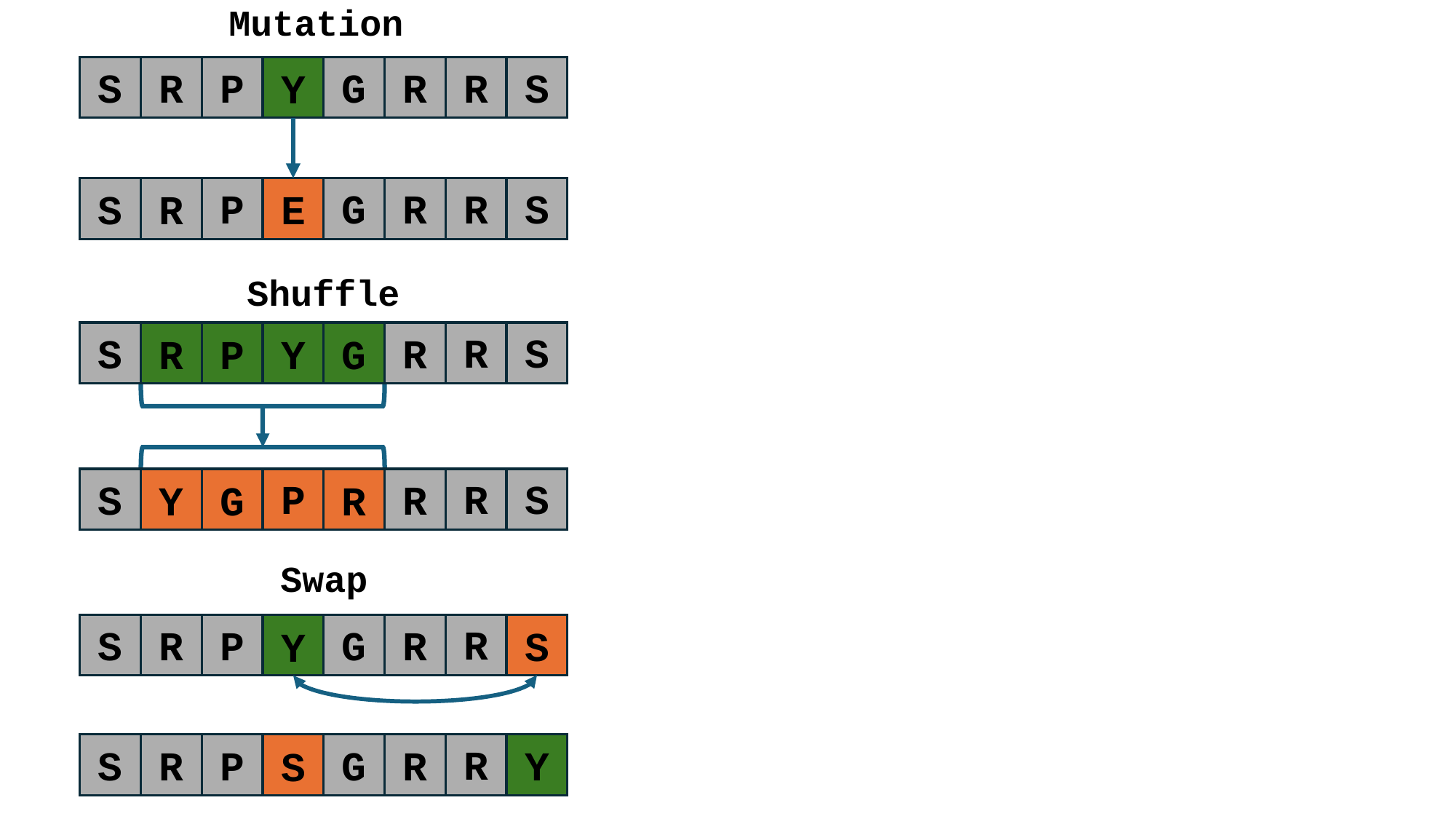

Mutation
R
S
P
G
R
S

R

Y
R
S
P
G
R
S

R

E
Shuffle

S
R
R
S

P
G
R
Y

P
S
R
R
S

G
R
Y
Swap
R
P
G
R
S

R

S
Y
R
P
G
R
S

R

Y
S